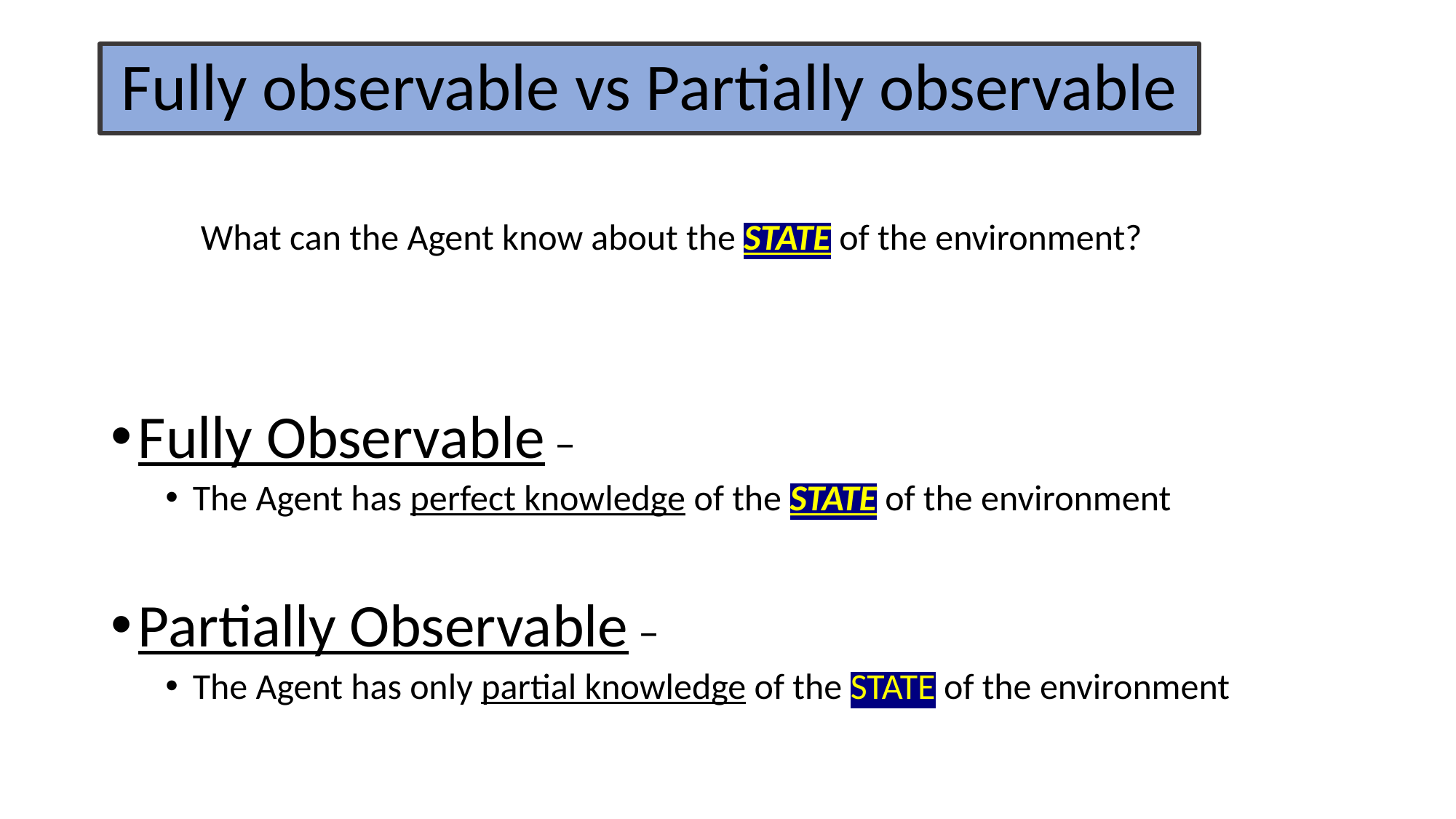

# Fully observable vs Partially observable
What can the Agent know about the STATE of the environment?

Fully Observable –
The Agent has perfect knowledge of the STATE of the environment

Partially Observable –
The Agent has only partial knowledge of the STATE of the environment